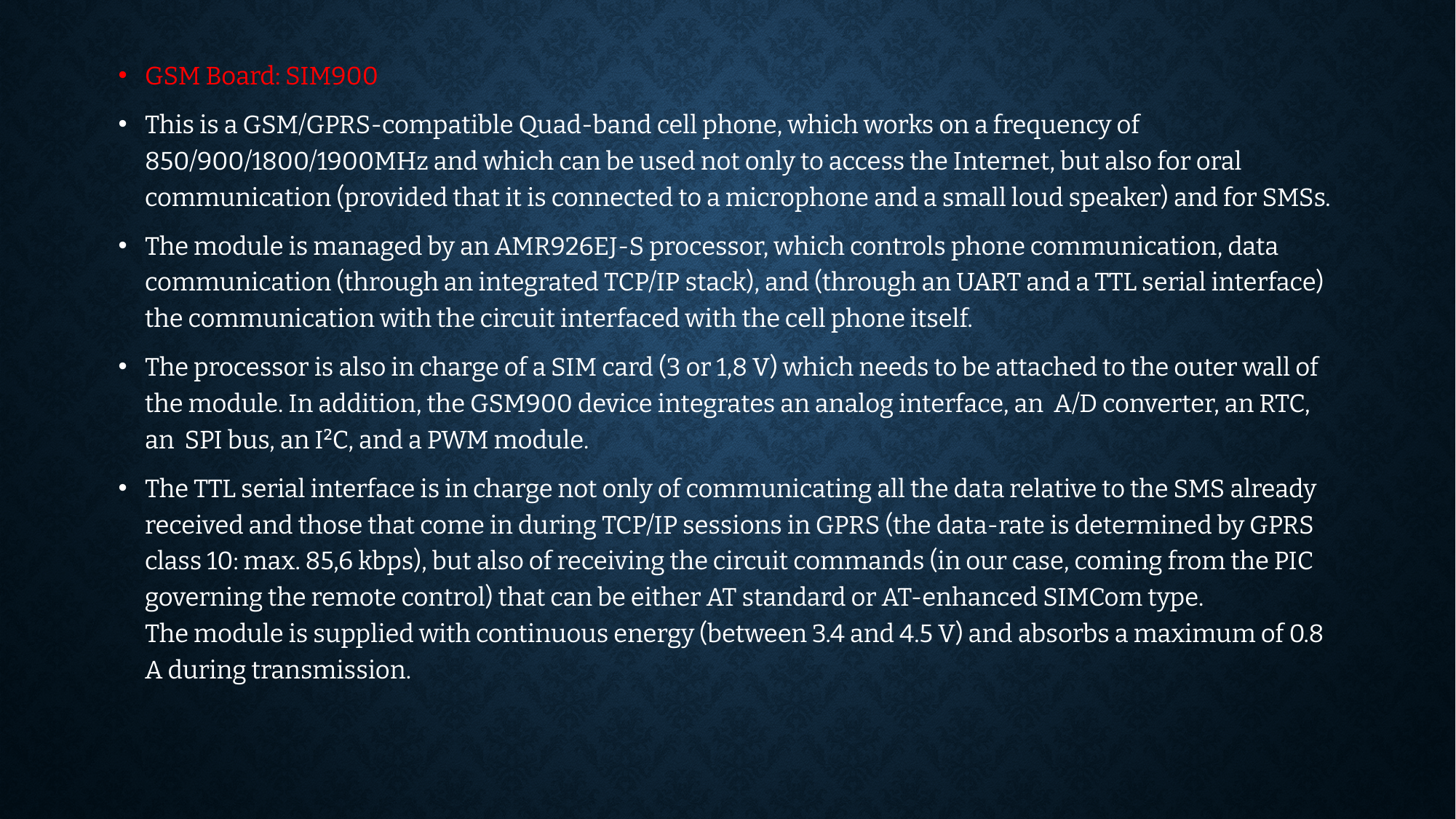

GSM Board: SIM900
This is a GSM/GPRS-compatible Quad-band cell phone, which works on a frequency of 850/900/1800/1900MHz and which can be used not only to access the Internet, but also for oral communication (provided that it is connected to a microphone and a small loud speaker) and for SMSs.
The module is managed by an AMR926EJ-S processor, which controls phone communication, data communication (through an integrated TCP/IP stack), and (through an UART and a TTL serial interface) the communication with the circuit interfaced with the cell phone itself.
The processor is also in charge of a SIM card (3 or 1,8 V) which needs to be attached to the outer wall of the module. In addition, the GSM900 device integrates an analog interface, an  A/D converter, an RTC, an  SPI bus, an I²C, and a PWM module.
The TTL serial interface is in charge not only of communicating all the data relative to the SMS already received and those that come in during TCP/IP sessions in GPRS (the data-rate is determined by GPRS class 10: max. 85,6 kbps), but also of receiving the circuit commands (in our case, coming from the PIC governing the remote control) that can be either AT standard or AT-enhanced SIMCom type.
The module is supplied with continuous energy (between 3.4 and 4.5 V) and absorbs a maximum of 0.8 A during transmission.